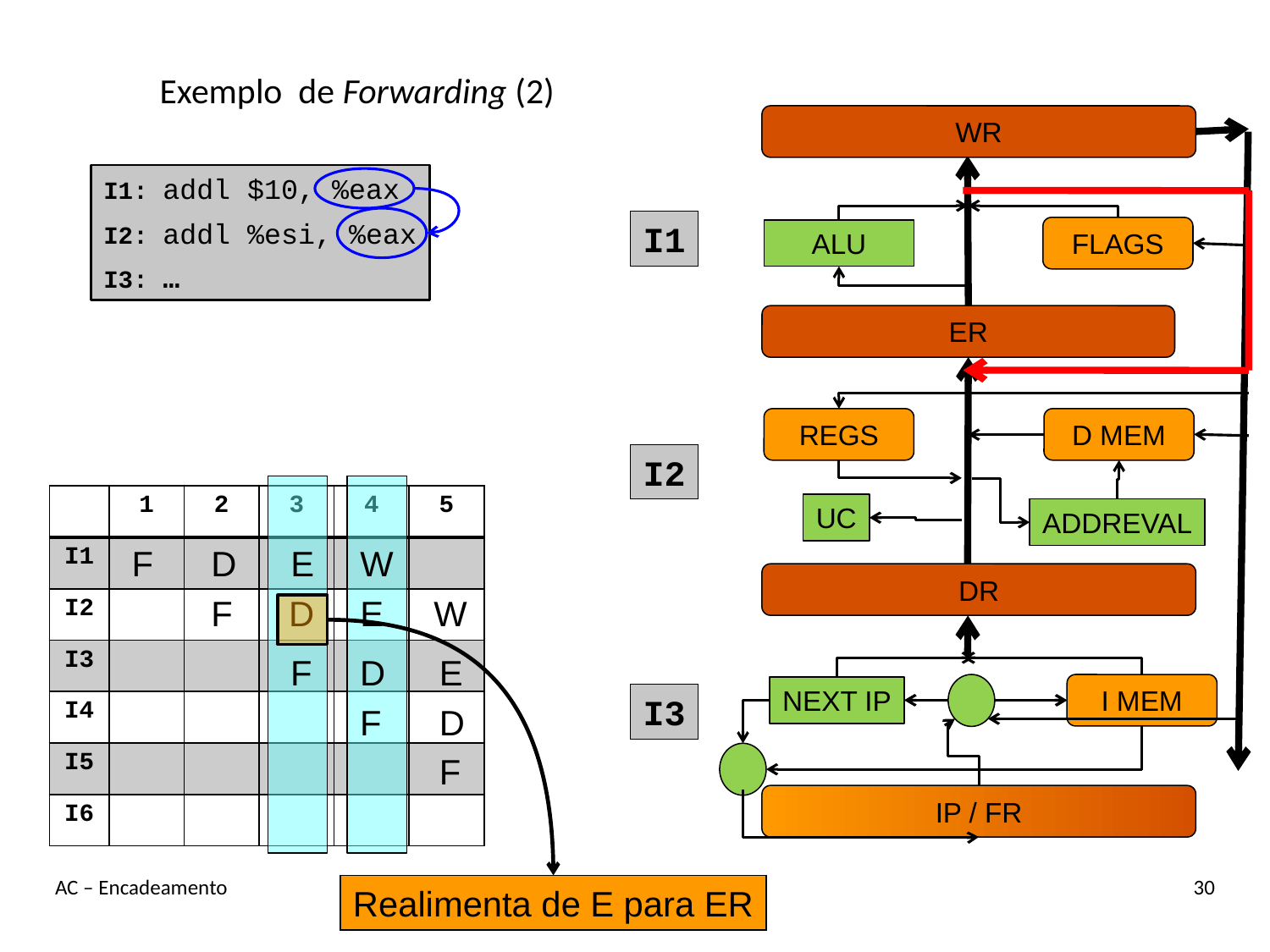

# Exemplo  de Forwarding (2)
WR
Flags
ALU
ER
Regs
D Mem
UC
AddrEval
DR
I Mem

Next IP

IP / FR
I1: addl $10, %eax
I2: addl %esi, %eax
I3: …

I1
I2
I3

|  | 1 | 2 | 3 | 4 | 5 |
| --- | --- | --- | --- | --- | --- |
| I1 |  |  |  |  |  |
| I2 |  |  |  |  |  |
| I3 |  |  |  |  |  |
| I4 |  |  |  |  |  |
| I5 |  |  |  |  |  |
| I6 |  |  |  |  |  |

F
D
F
E
D
F
W
E
D
F
W
E
D
F

AC – Encadeamento
30
Realimenta de E para ER